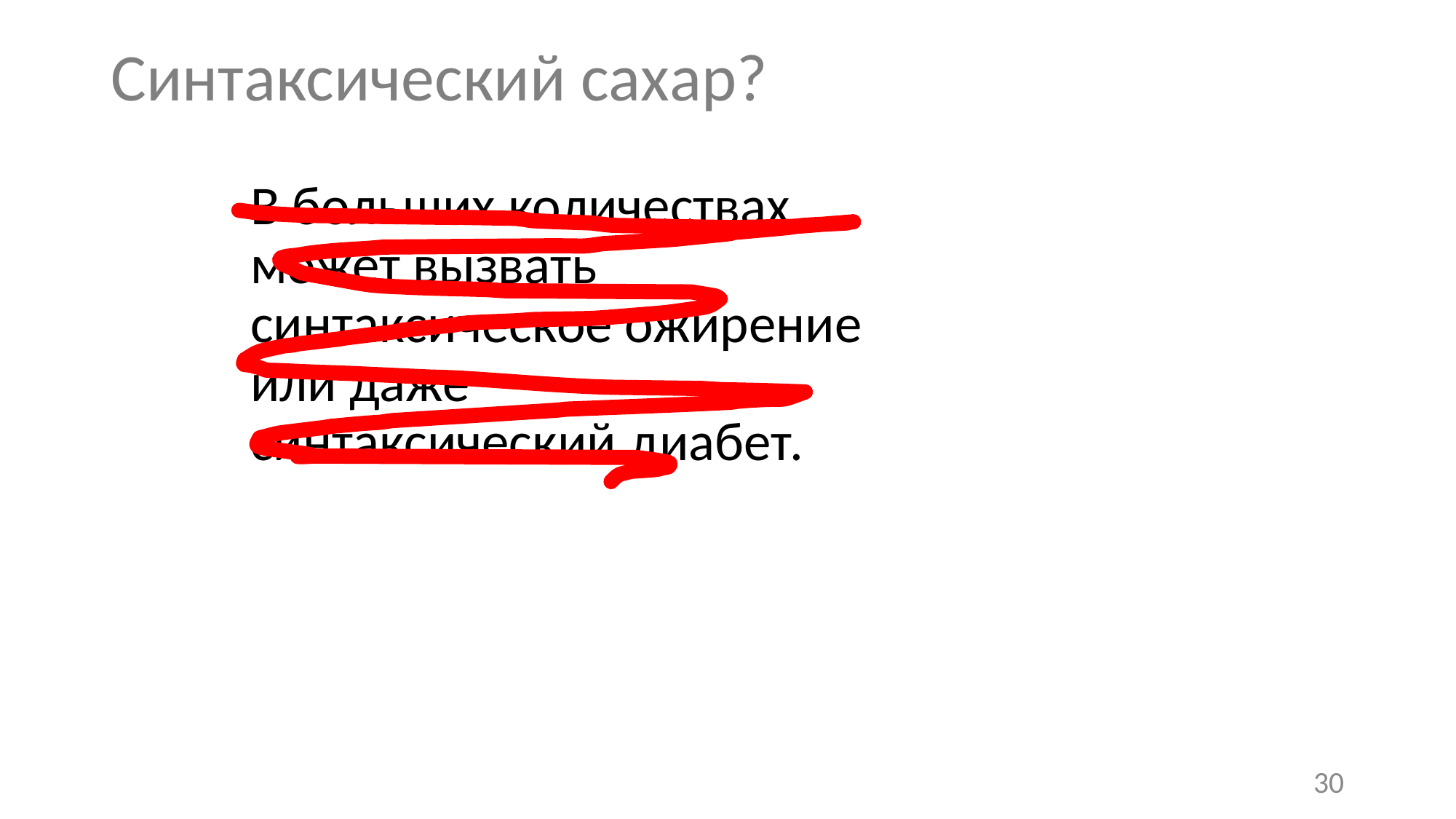

# Синтаксический сахар?
В больших количествах
может вызвать
синтаксическое ожирение
или даже
синтаксический диабет.

30